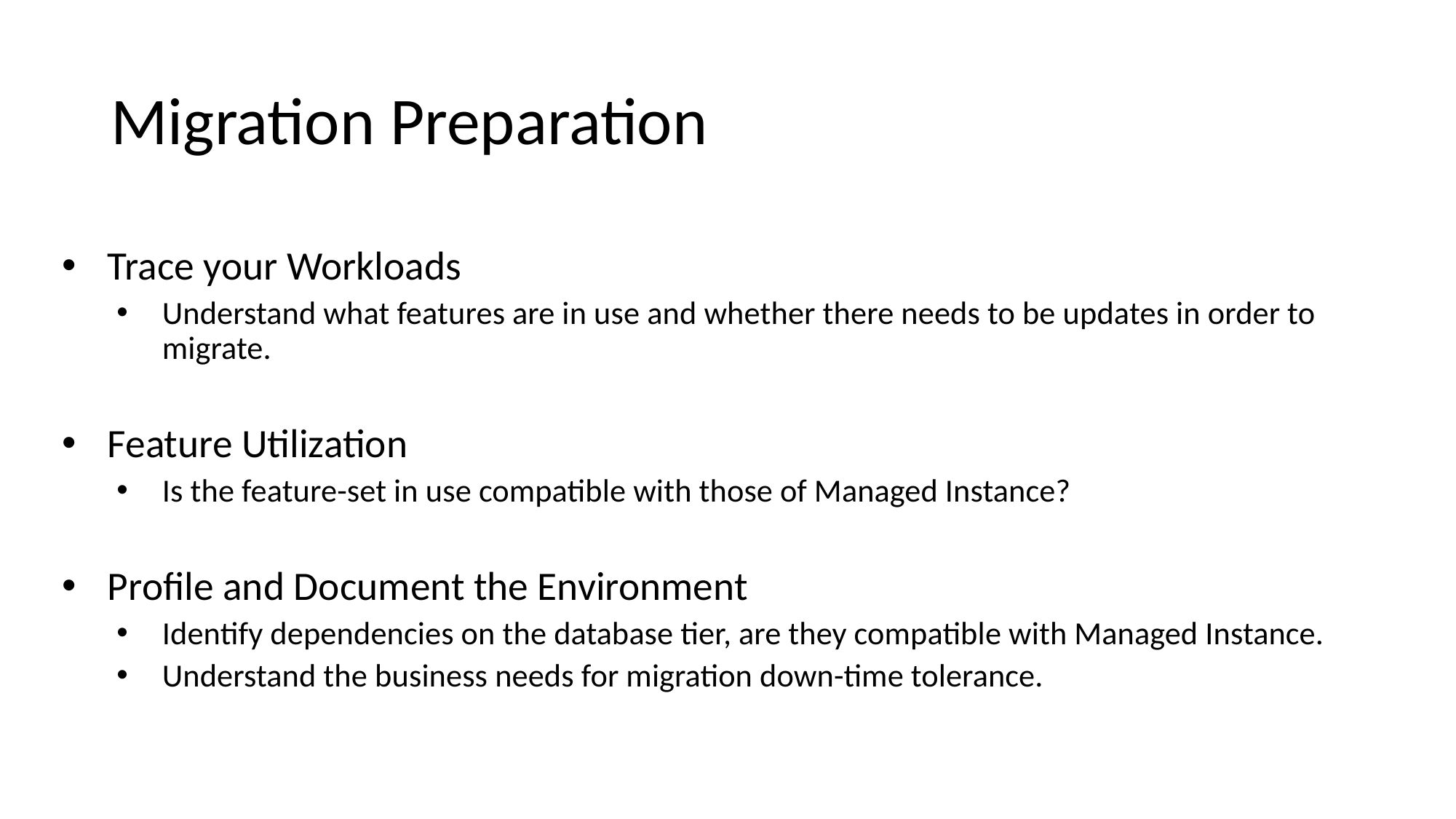

# Migration Preparation
Trace your Workloads
Understand what features are in use and whether there needs to be updates in order to migrate.

Feature Utilization
Is the feature-set in use compatible with those of Managed Instance?

Profile and Document the Environment
Identify dependencies on the database tier, are they compatible with Managed Instance.
Understand the business needs for migration down-time tolerance.